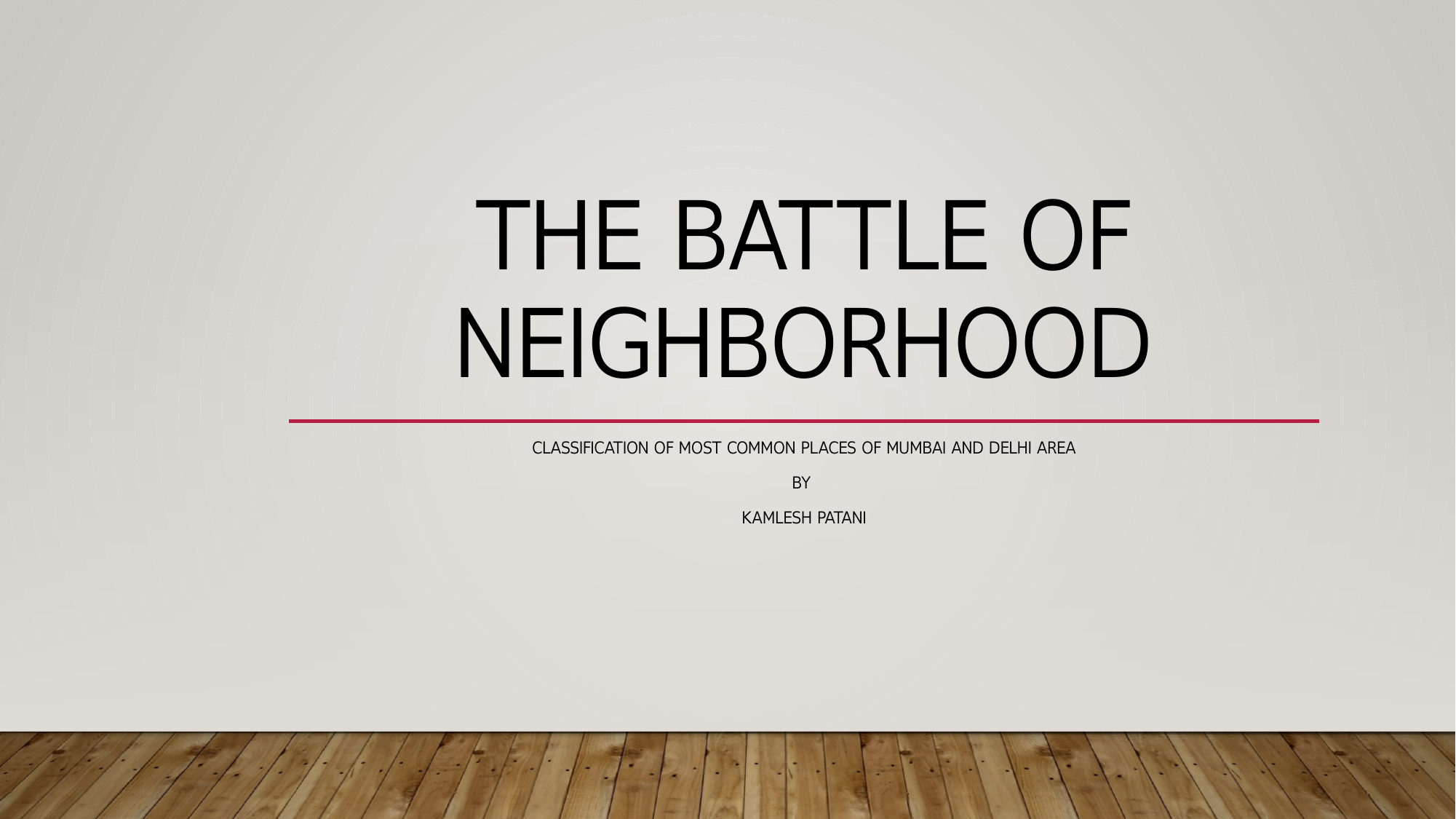

# The Battle of Neighborhood
Classification of Most common places of Mumbai and Delhi area
By
Kamlesh Patani